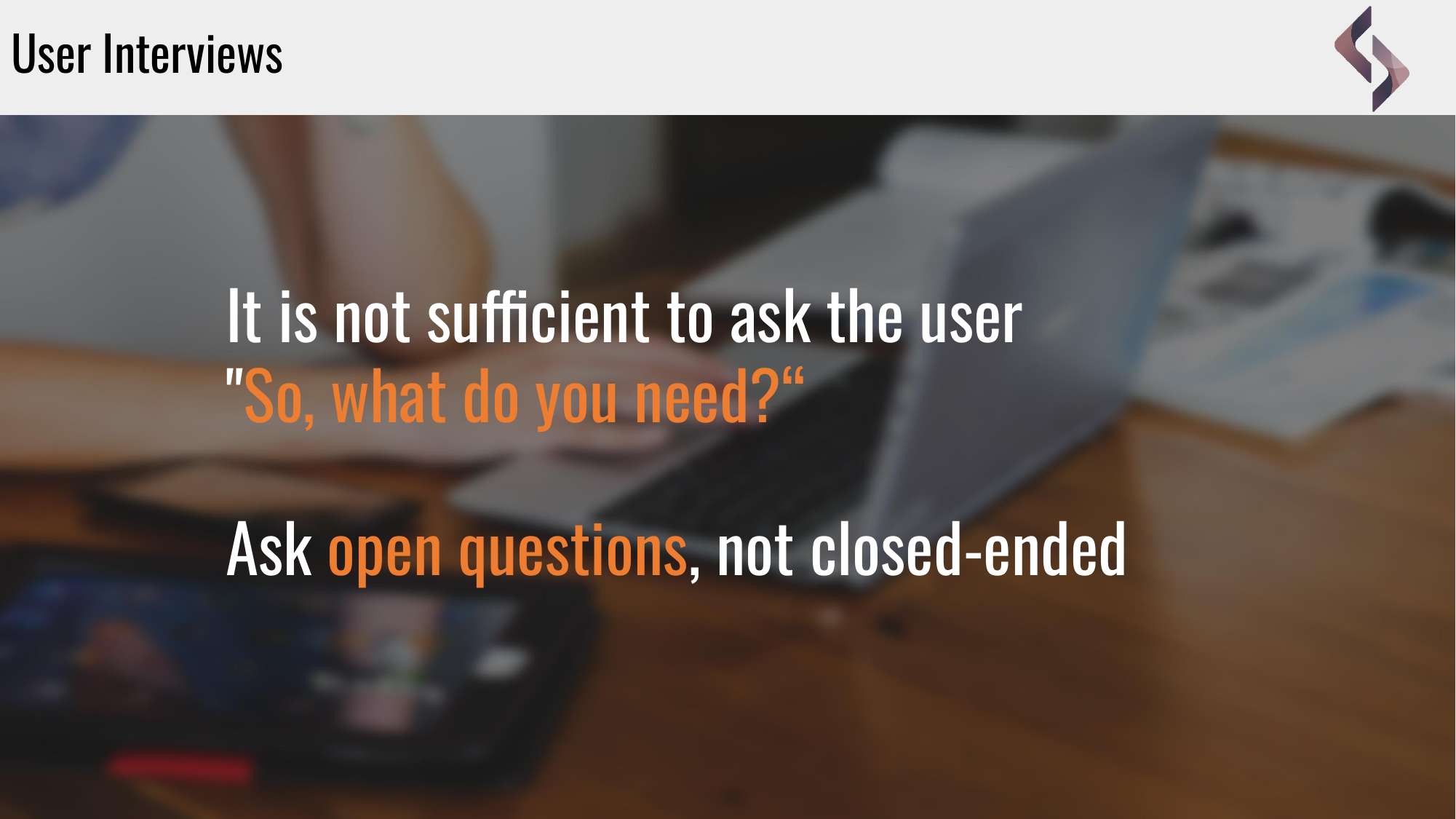

# User Interviews
It is not sufficient to ask the user
"So, what do you need?“

Ask open questions, not closed-ended